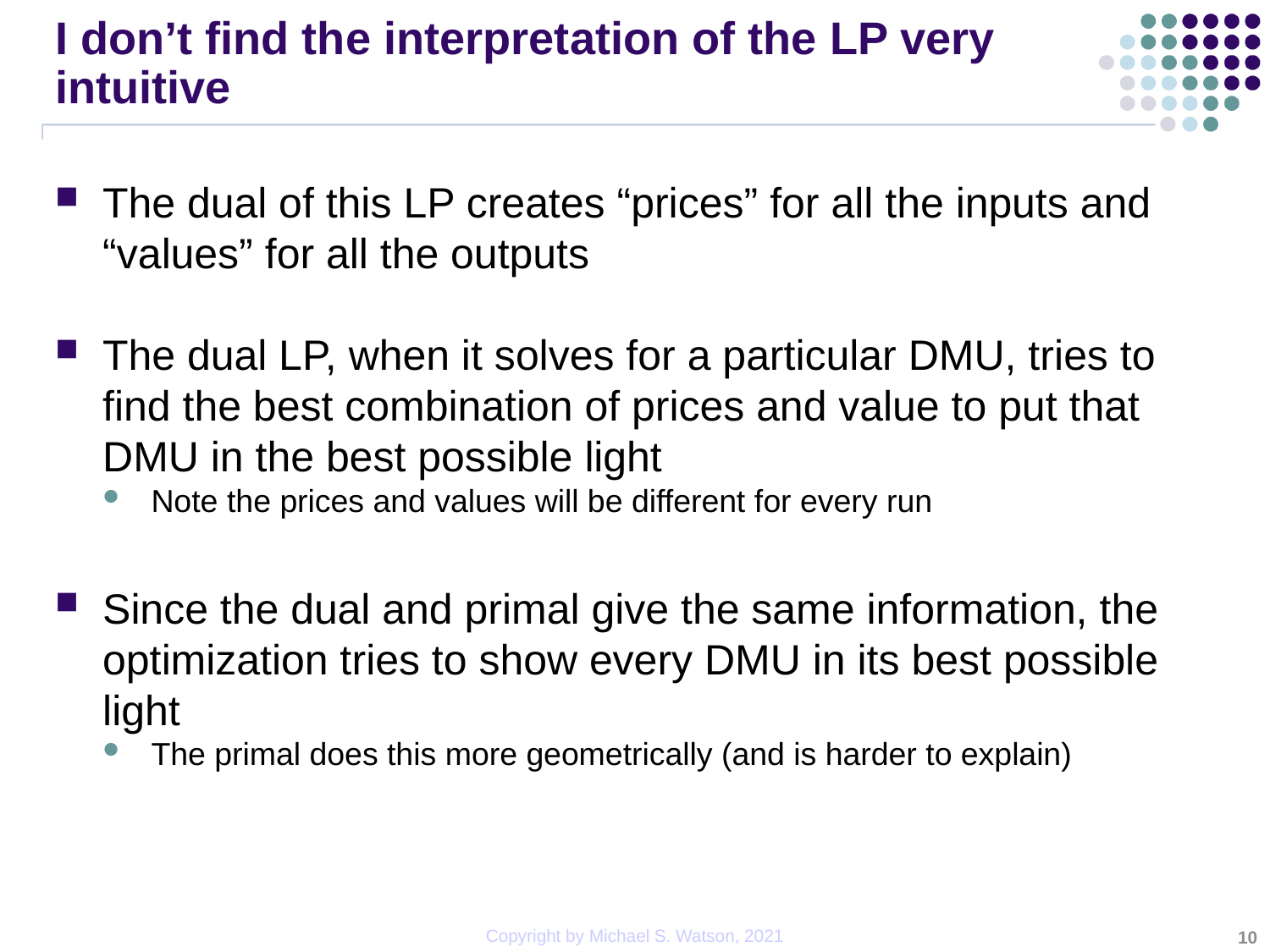

# I don’t find the interpretation of the LP very intuitive
The dual of this LP creates “prices” for all the inputs and “values” for all the outputs

The dual LP, when it solves for a particular DMU, tries to find the best combination of prices and value to put that DMU in the best possible light
Note the prices and values will be different for every run

Since the dual and primal give the same information, the optimization tries to show every DMU in its best possible light
The primal does this more geometrically (and is harder to explain)
10